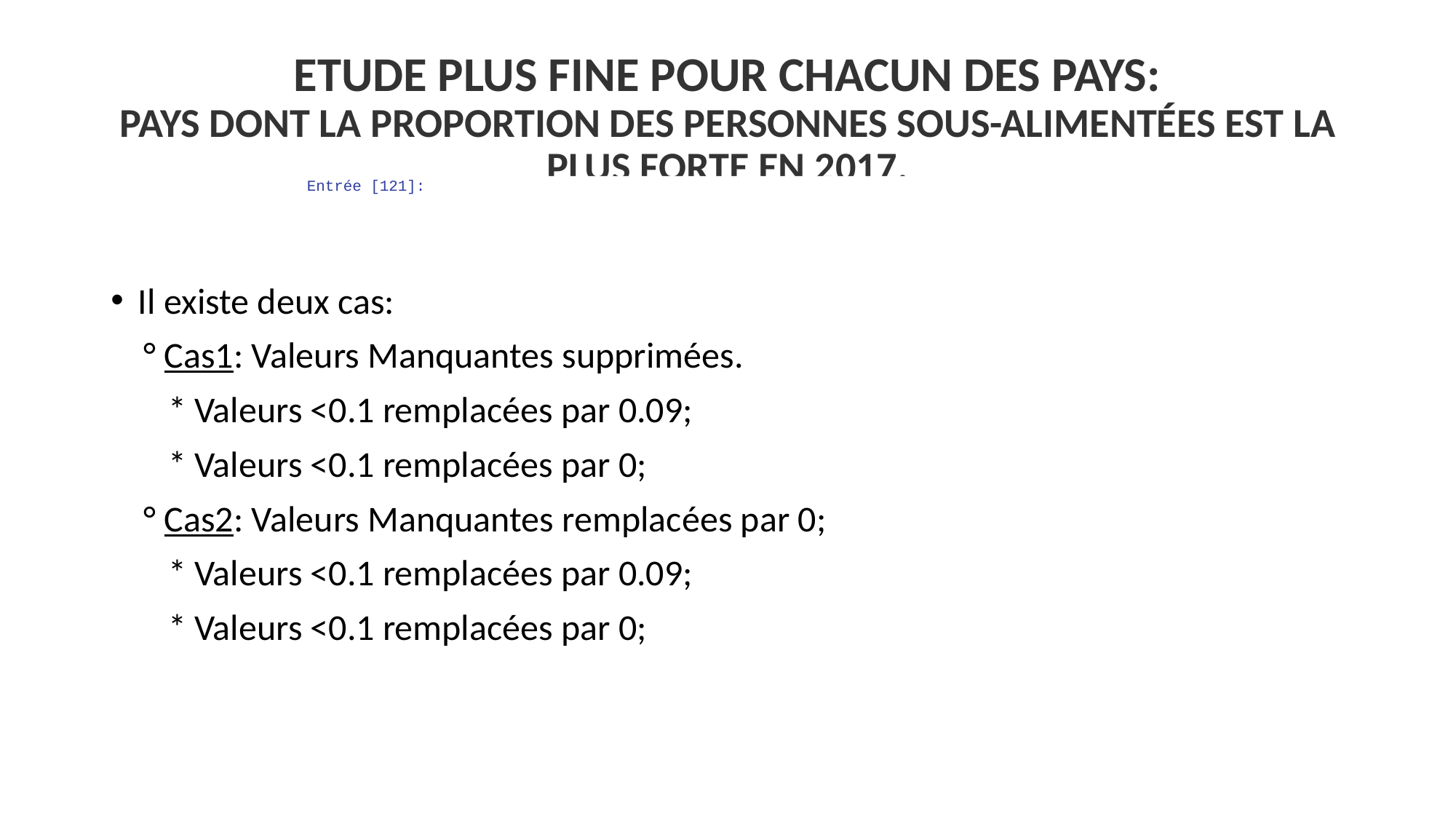

# ETUDE PLUS FINE POUR CHACUN DES PAYS: PAYS DONT LA PROPORTION DES PERSONNES SOUS-ALIMENTéES EST LA PLUS FORTE EN 2017.
Entrée [121]:

Il existe deux cas:
    ° Cas1: Valeurs Manquantes supprimées.
       * Valeurs <0.1 remplacées par 0.09;
       * Valeurs <0.1 remplacées par 0;
    ° Cas2: Valeurs Manquantes remplacées par 0;
       * Valeurs <0.1 remplacées par 0.09;
       * Valeurs <0.1 remplacées par 0;